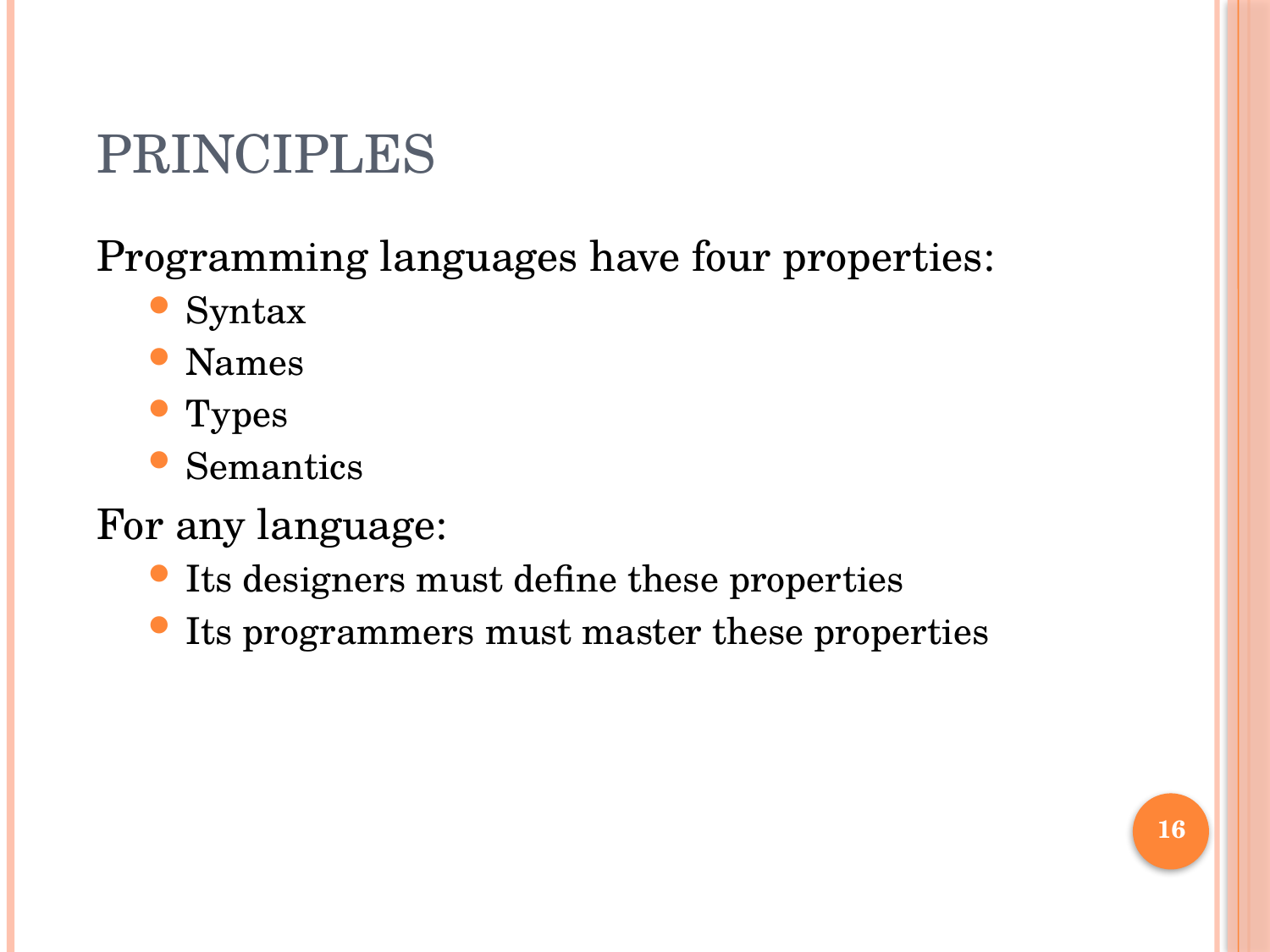

# Principles
Programming languages have four properties:
Syntax
Names
Types
Semantics
For any language:
Its designers must define these properties
Its programmers must master these properties
16